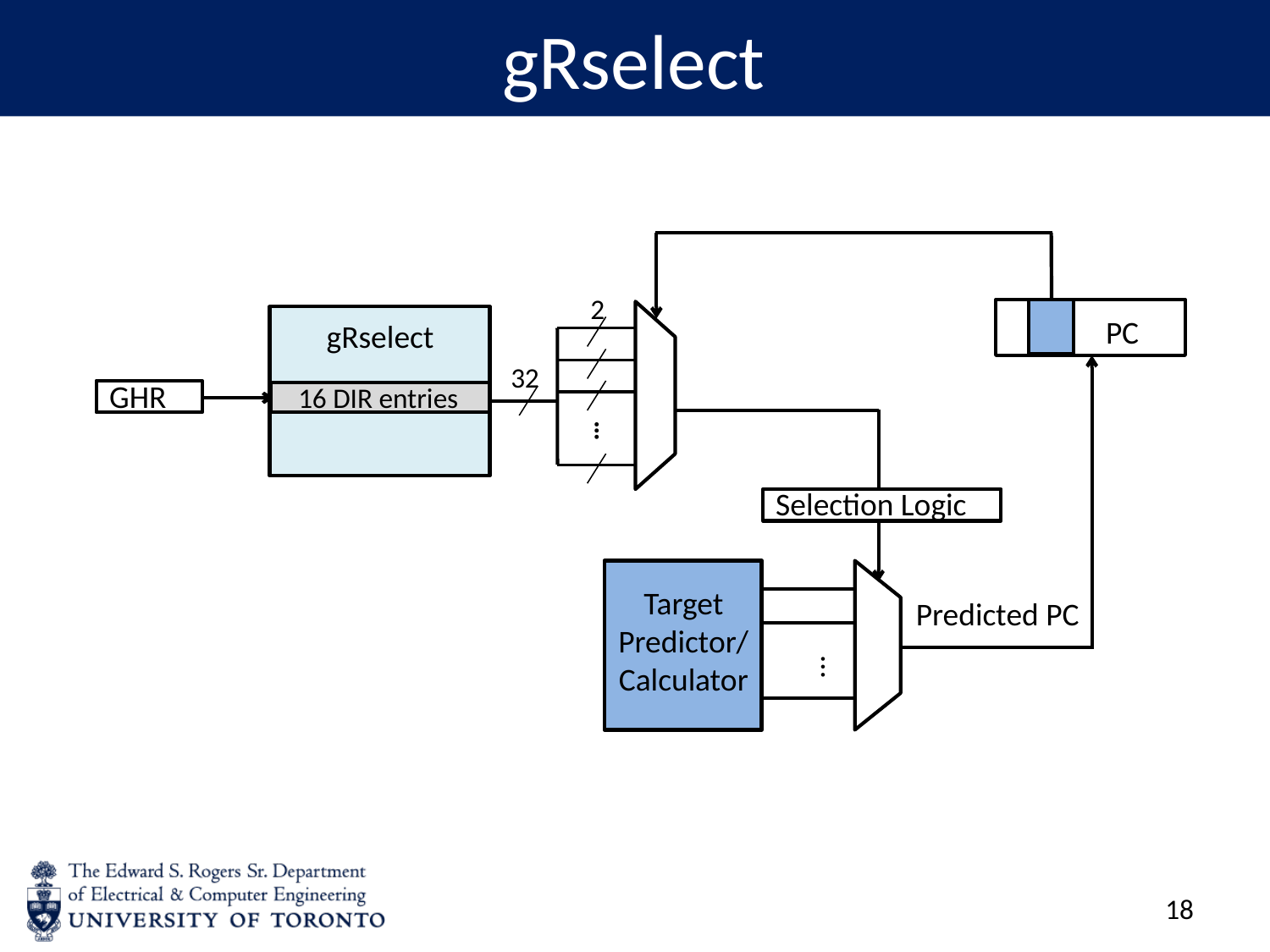

# gRselect
2
PC

gRselect
32
GHR

   16 DIR entries
…
Selection Logic

Target
Predictor/
Calculator
Predicted PC

…
18